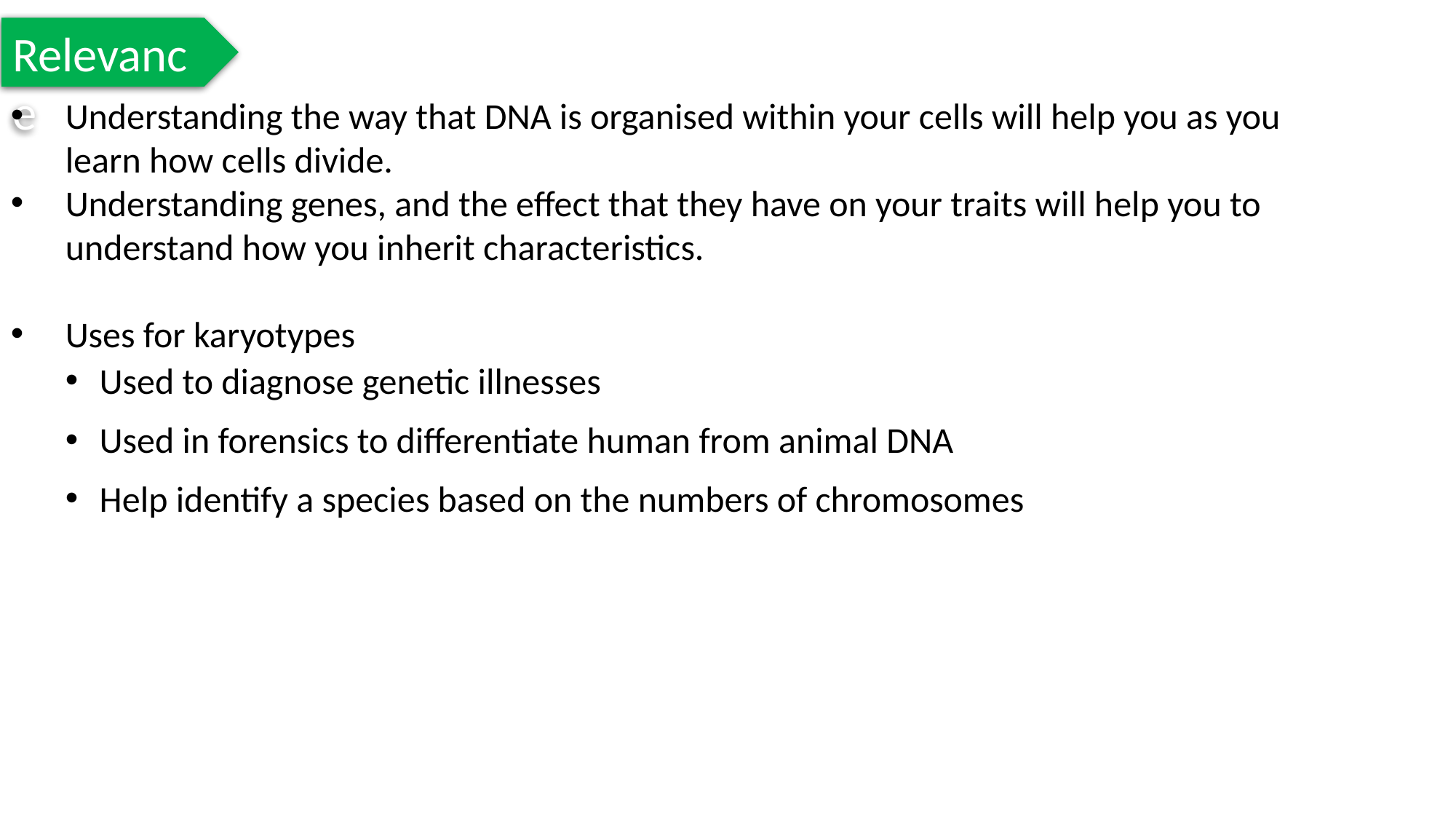

Relevance
Understanding the way that DNA is organised within your cells will help you as you learn how cells divide.
Understanding genes, and the effect that they have on your traits will help you to understand how you inherit characteristics.

Uses for karyotypes
Used to diagnose genetic illnesses
Used in forensics to differentiate human from animal DNA
Help identify a species based on the numbers of chromosomes